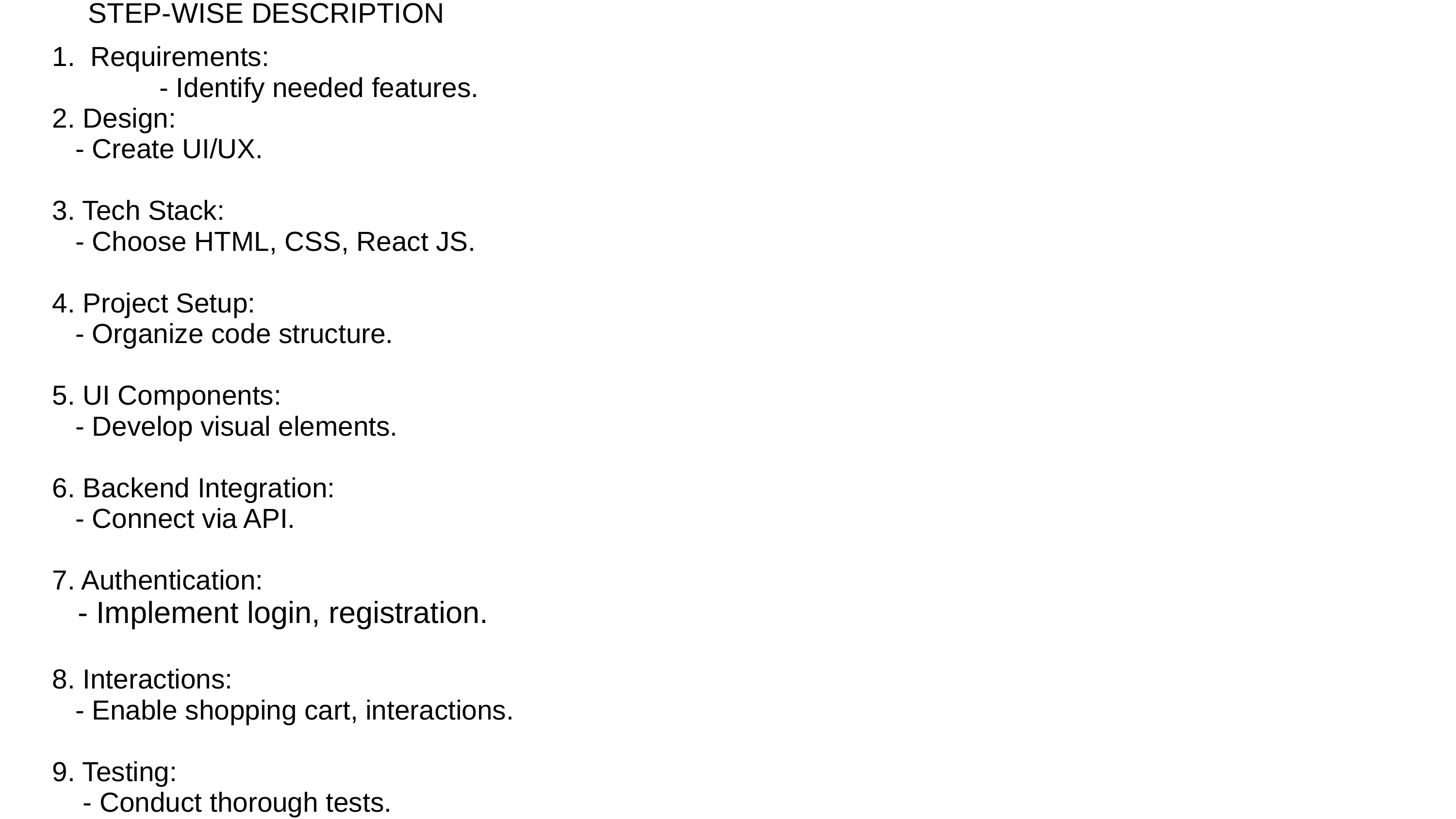

STEP-WISE DESCRIPTION
1.  Requirements:
              - Identify needed features.
2. Design:
   - Create UI/UX.

3. Tech Stack:
   - Choose HTML, CSS, React JS.

4. Project Setup:
   - Organize code structure.

5. UI Components:
   - Develop visual elements.

6. Backend Integration:
   - Connect via API.

7. Authentication:
   - Implement login, registration.

8. Interactions:
   - Enable shopping cart, interactions.

9. Testing:
    - Conduct thorough tests.